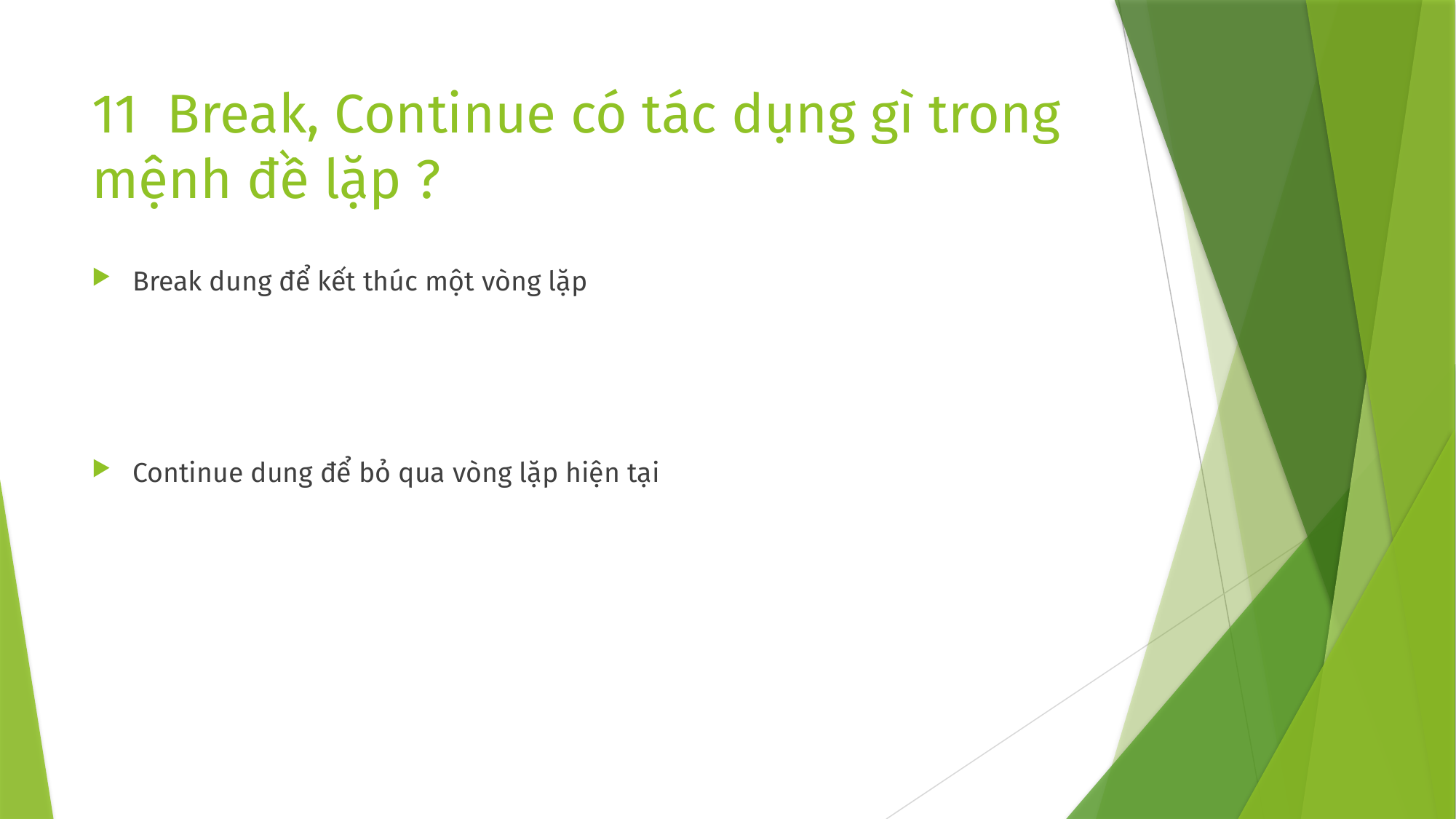

# 11  Break, Continue có tác dụng gì trong mệnh đề lặp ?
Break dung để kết thúc một vòng lặp

Continue dung để bỏ qua vòng lặp hiện tại